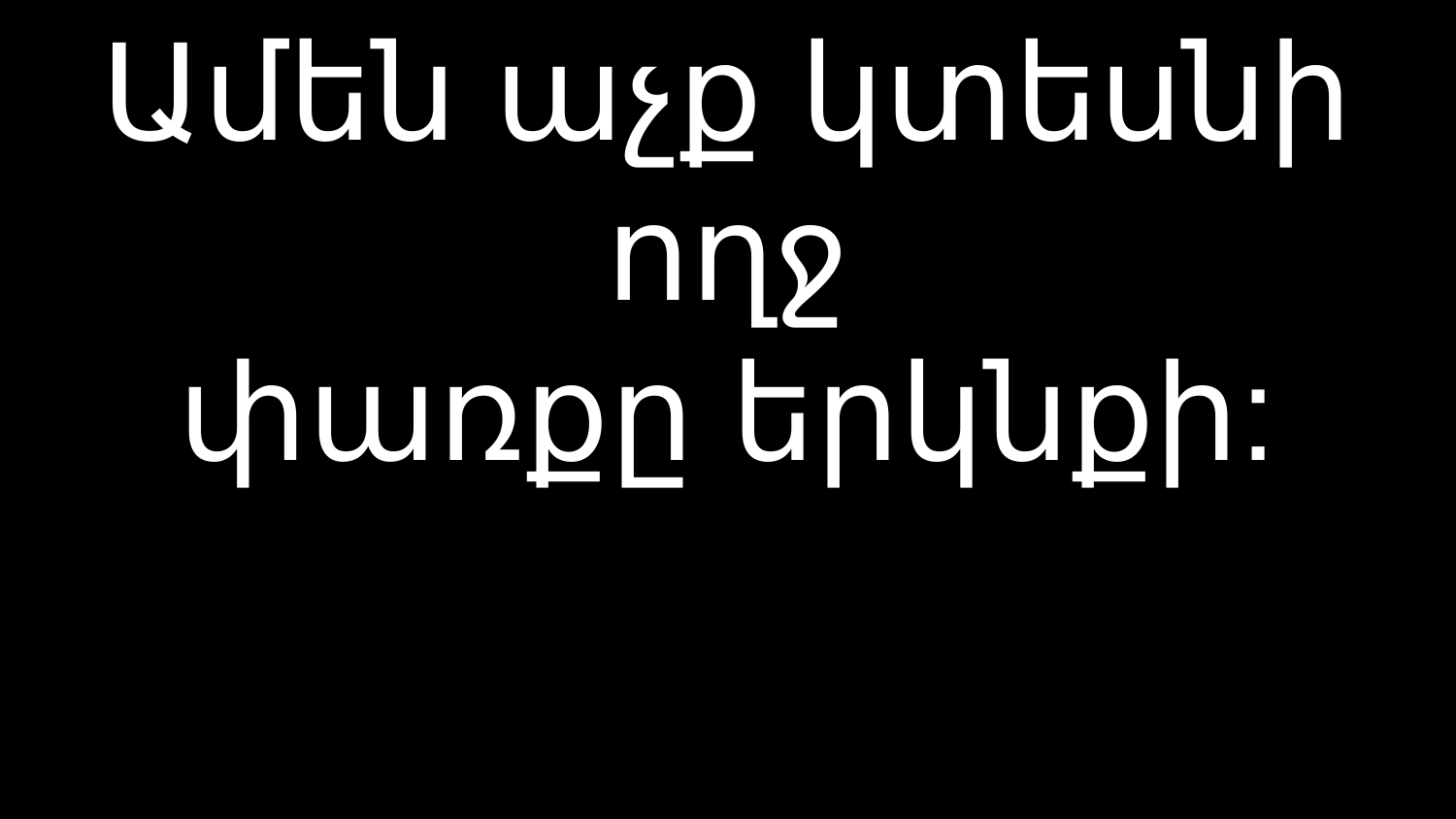

# Ամեն աչք կտեսնի ողջ փառքը երկնքի: